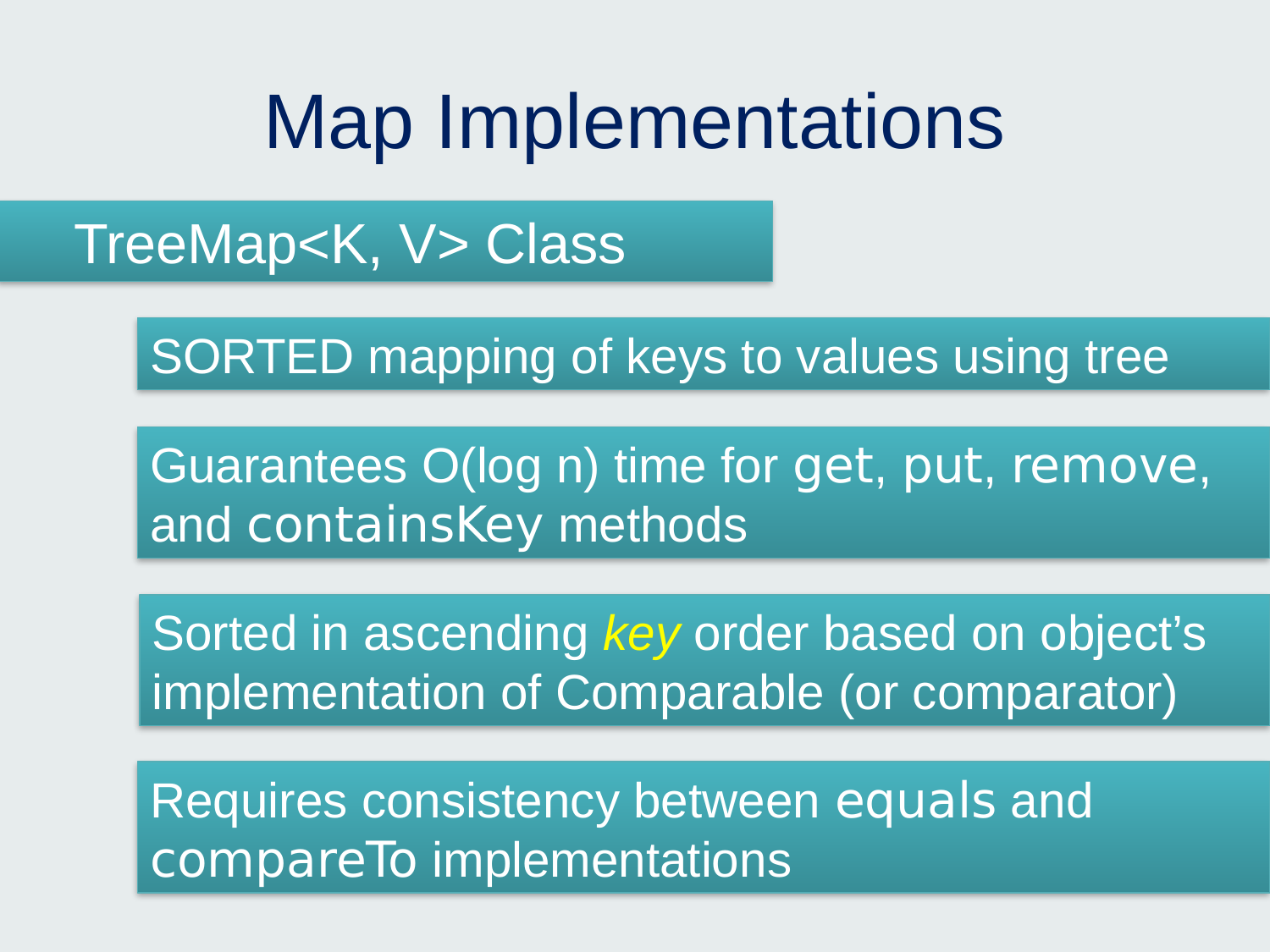

# Map Implementations
TreeMap<K, V> Class
SORTED mapping of keys to values using tree
Guarantees O(log n) time for get, put, remove, and containsKey methods
Sorted in ascending key order based on object’s implementation of Comparable (or comparator)
Requires consistency between equals and compareTo implementations